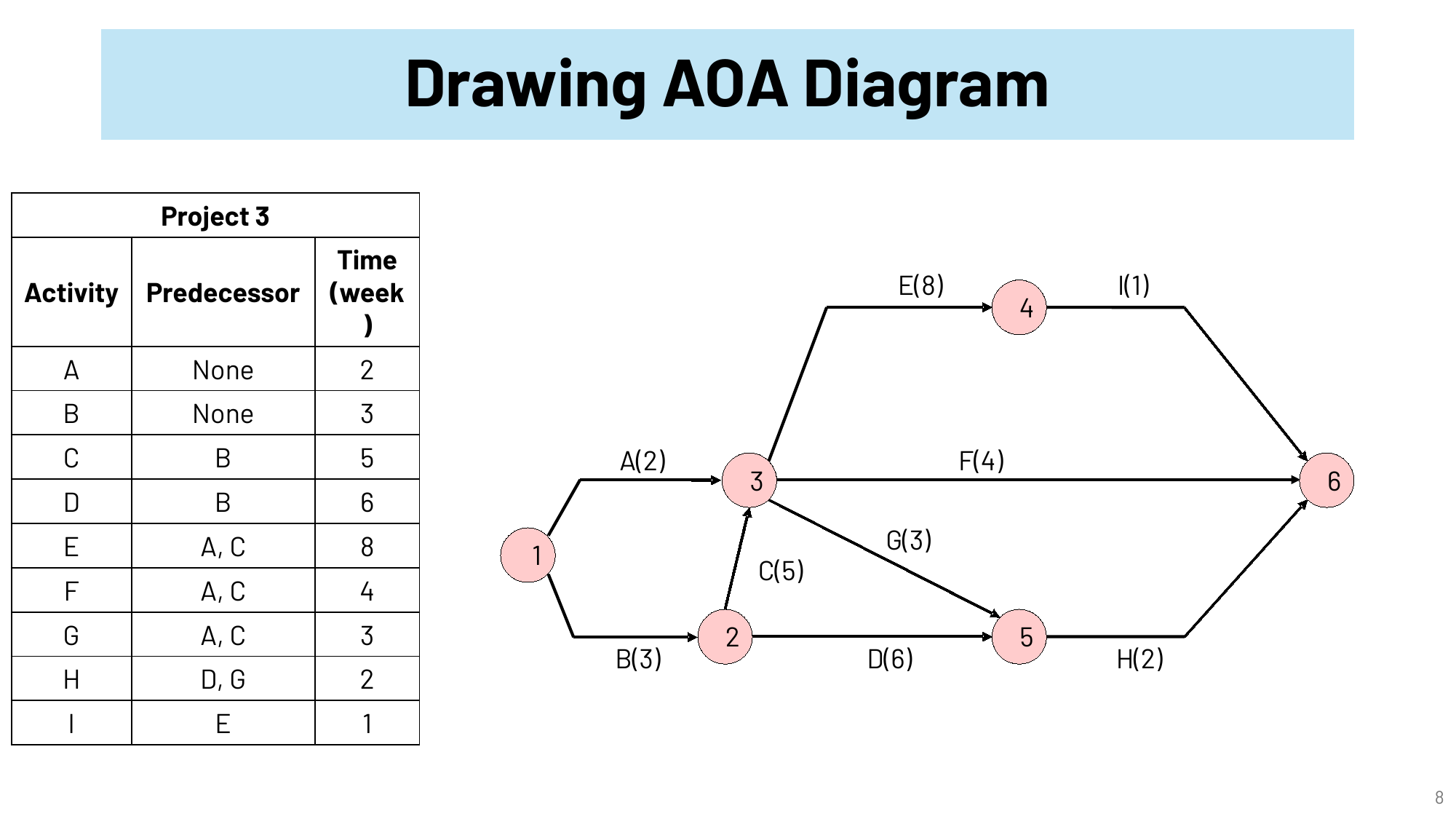

# Drawing AOA Diagram
| Project 3 |  |  |
| --- | --- | --- |
| Activity | Predecessor | Time (week) |
| A | None | 2 |
| B | None | 3 |
| C | B | 5 |
| D | B | 6 |
| E | A, C | 8 |
| F | A, C | 4 |
| G | A, C | 3 |
| H | D, G | 2 |
| I | E | 1 |

E(8)
I(1)

4

A(2)
F(4)

3
6

G(3)

1
C(5)

2
5

H(2)
B(3)
D(6)
8